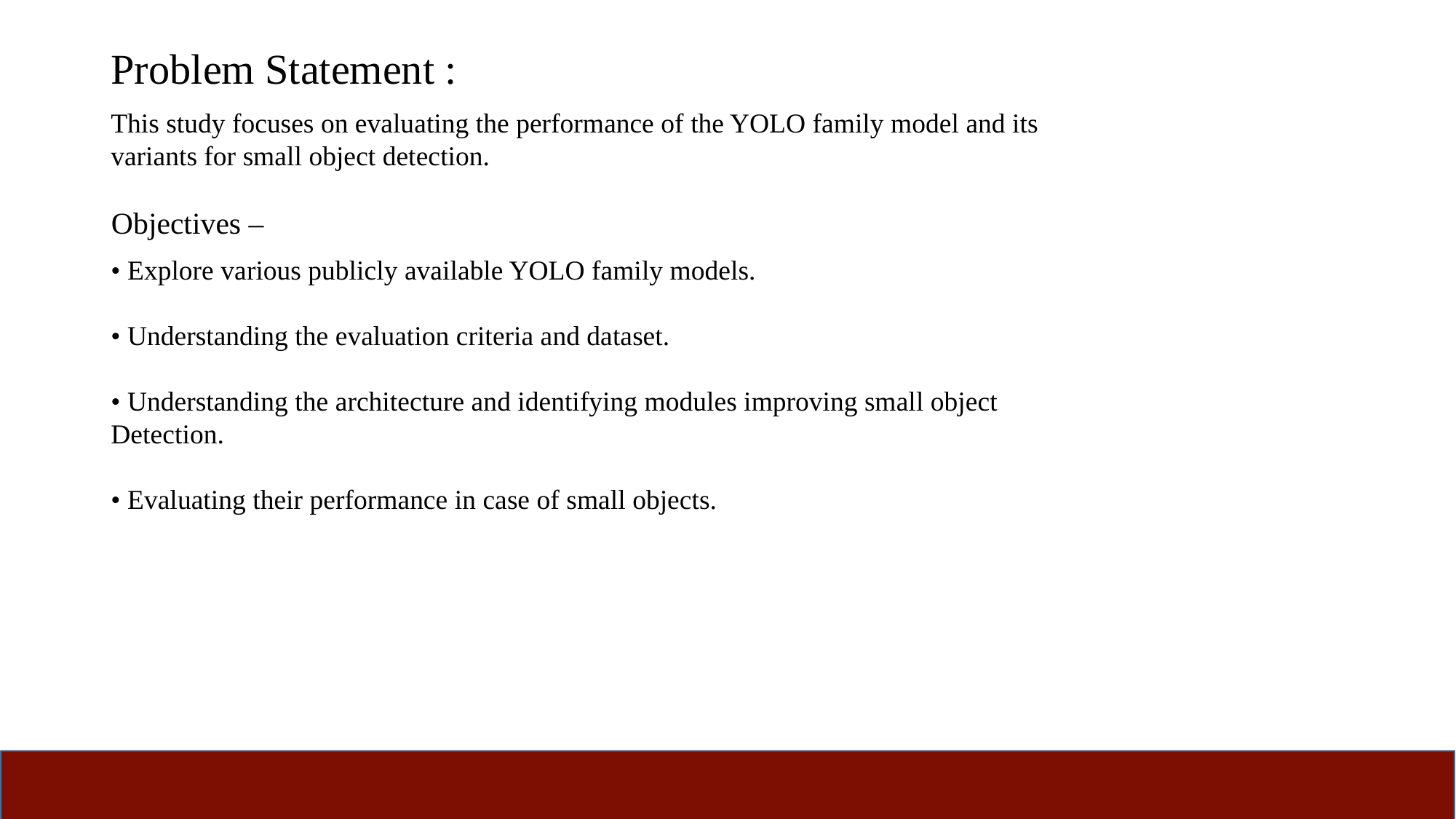

# Problem Statement :
This study focuses on evaluating the performance of the YOLO family model and its variants for small object detection.
Objectives –
• Explore various publicly available YOLO family models.

• Understanding the evaluation criteria and dataset.

• Understanding the architecture and identifying modules improving small object
Detection.

• Evaluating their performance in case of small objects.

CSE342 – Computer Vision